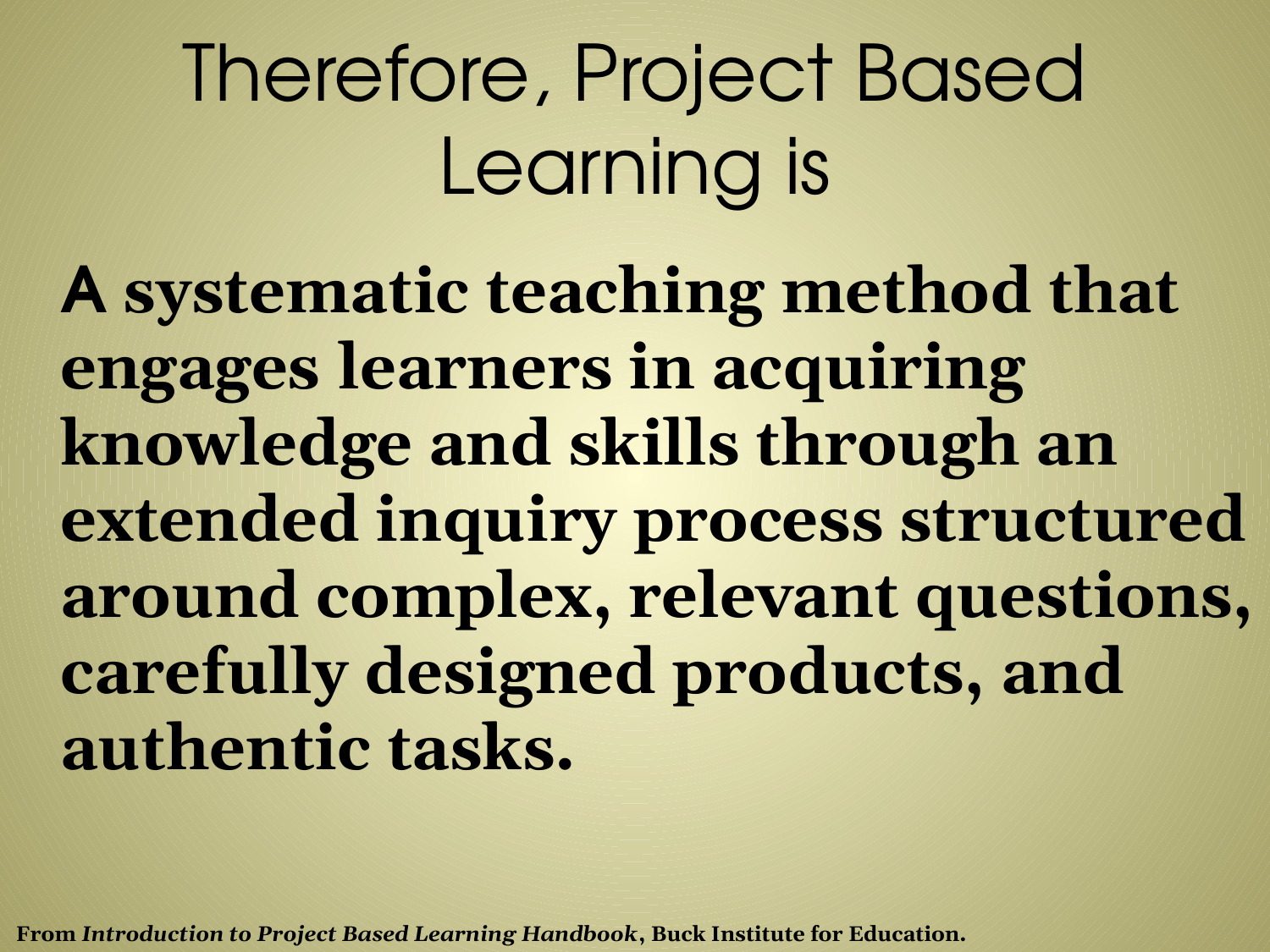

Therefore, Project Based Learning is
	A systematic teaching method that engages learners in acquiring knowledge and skills through an extended inquiry process structured around complex, relevant questions, carefully designed products, and authentic tasks.
From Introduction to Project Based Learning Handbook, Buck Institute for Education.